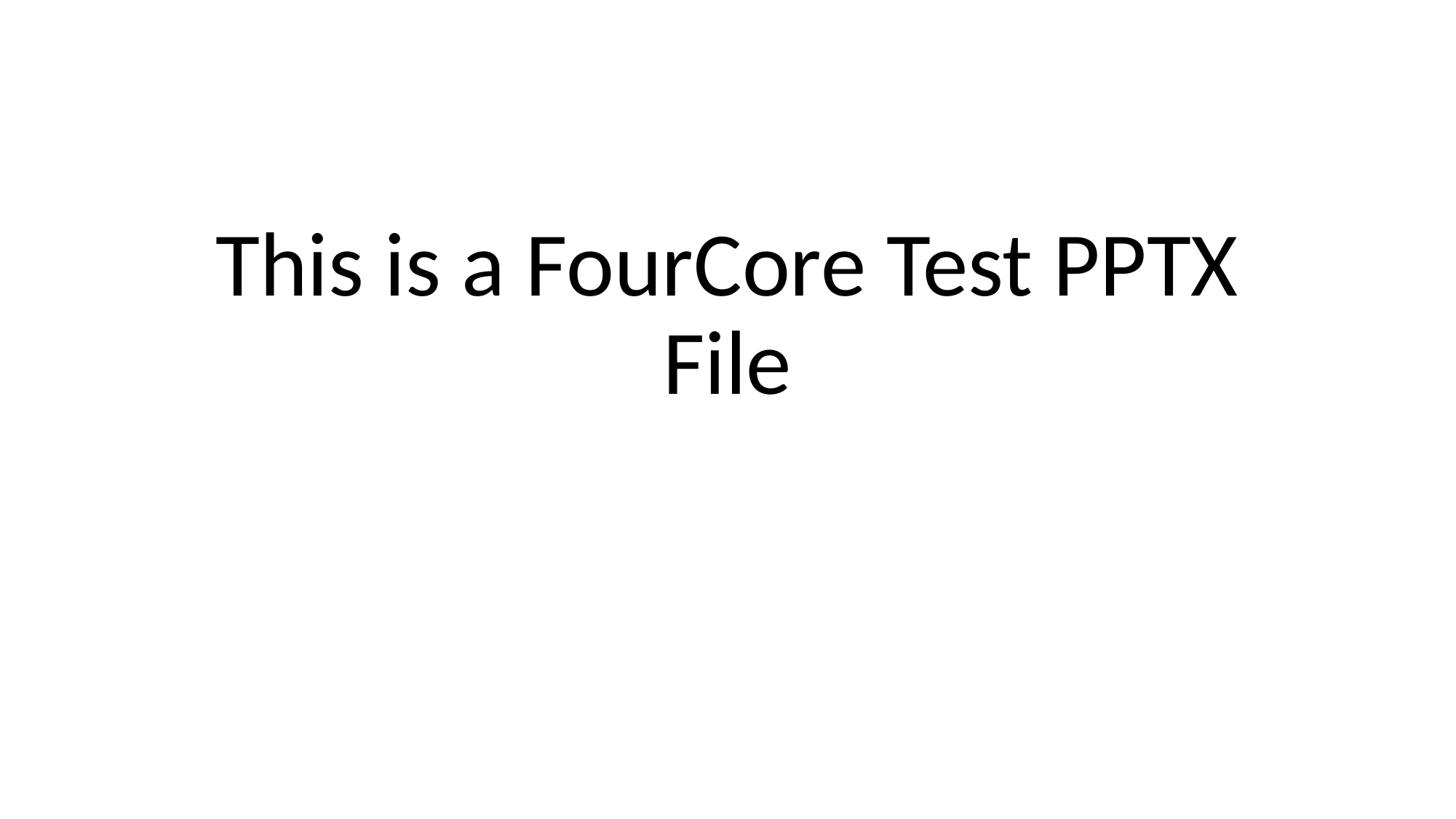

# This is a FourCore Test PPTX File